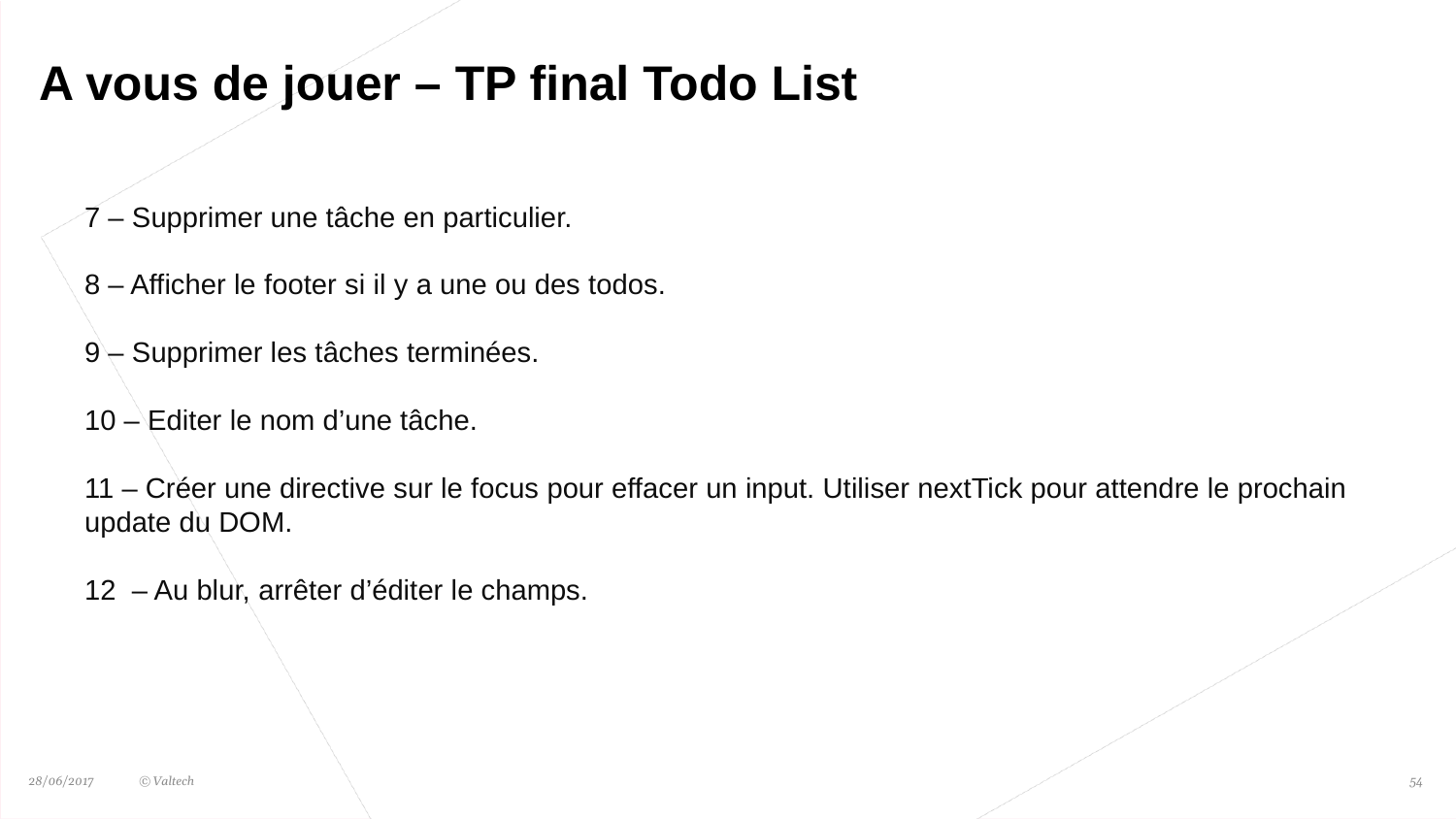

# A vous de jouer – TP final Todo List
7 – Supprimer une tâche en particulier.

8 – Afficher le footer si il y a une ou des todos.

9 – Supprimer les tâches terminées.

10 – Editer le nom d’une tâche.

11 – Créer une directive sur le focus pour effacer un input. Utiliser nextTick pour attendre le prochain update du DOM.

12  – Au blur, arrêter d’éditer le champs.

28/06/2017	© Valtech
54